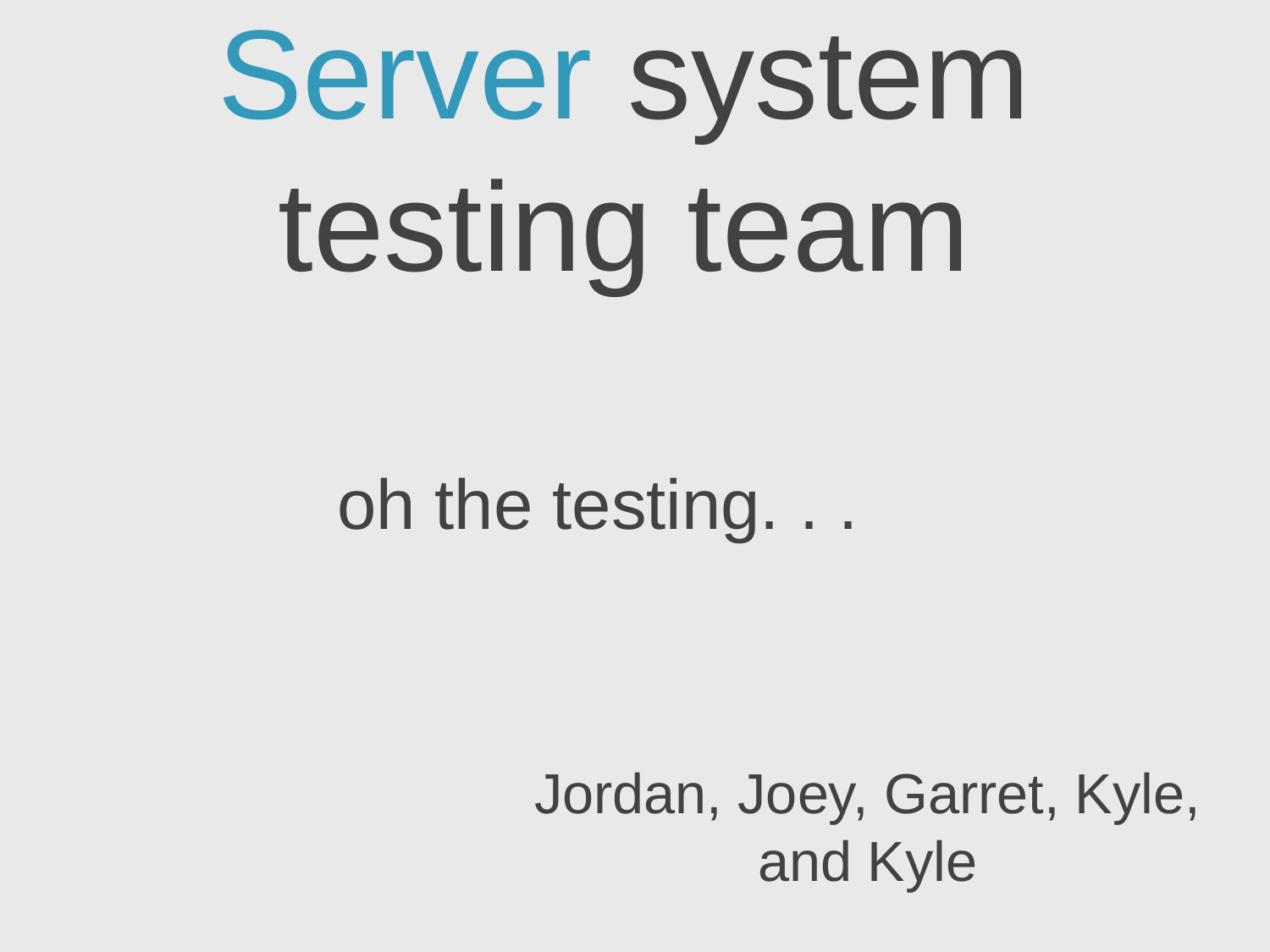

# Server system testing team
oh the testing. . .
Jordan, Joey, Garret, Kyle, and Kyle